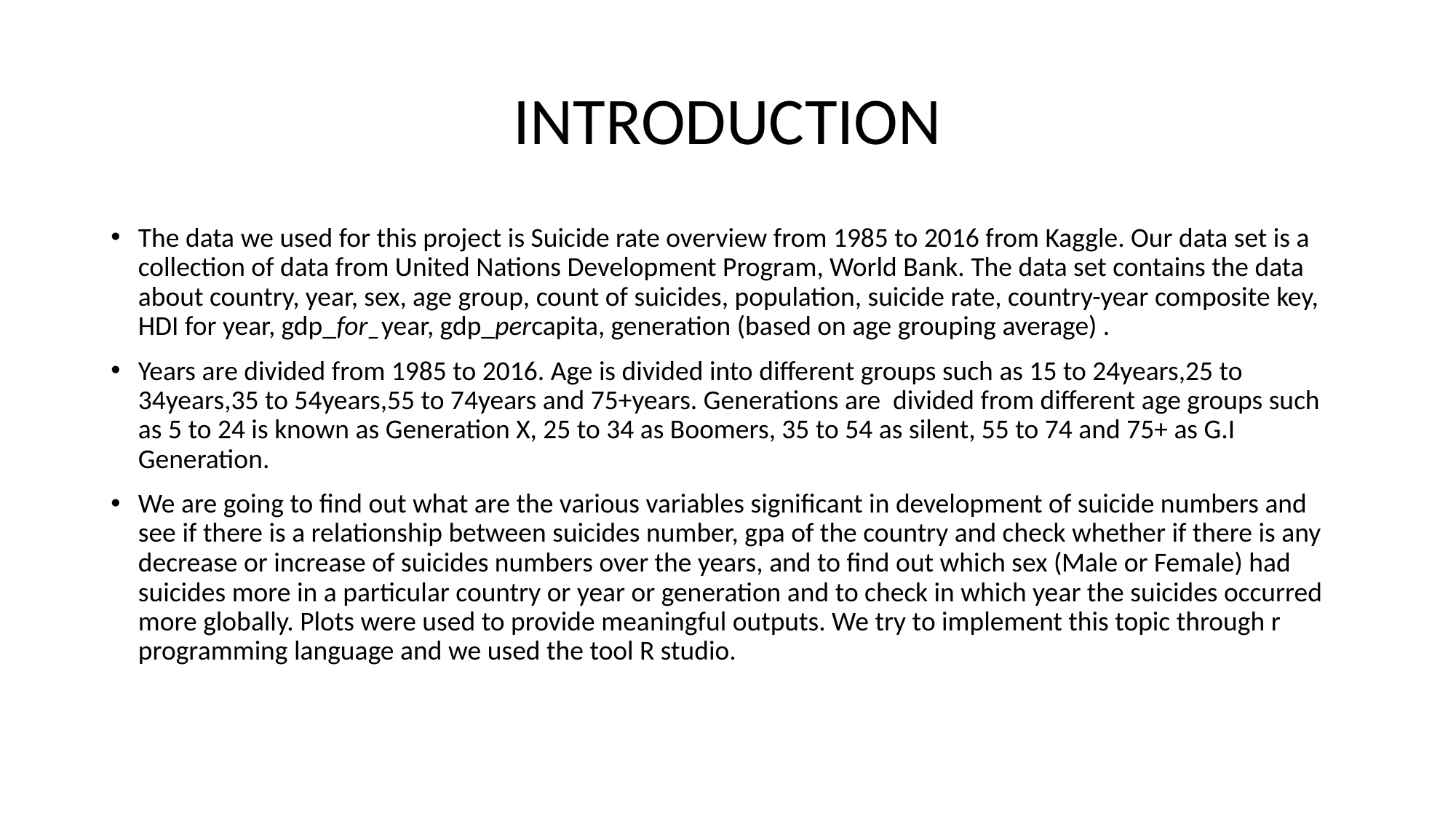

# INTRODUCTION
The data we used for this project is Suicide rate overview from 1985 to 2016 from Kaggle. Our data set is a collection of data from United Nations Development Program, World Bank. The data set contains the data about country, year, sex, age group, count of suicides, population, suicide rate, country-year composite key, HDI for year, gdp_for_year, gdp_percapita, generation (based on age grouping average) .
Years are divided from 1985 to 2016. Age is divided into different groups such as 15 to 24years,25 to 34years,35 to 54years,55 to 74years and 75+years. Generations are  divided from different age groups such as 5 to 24 is known as Generation X, 25 to 34 as Boomers, 35 to 54 as silent, 55 to 74 and 75+ as G.I Generation.
We are going to find out what are the various variables significant in development of suicide numbers and see if there is a relationship between suicides number, gpa of the country and check whether if there is any decrease or increase of suicides numbers over the years, and to find out which sex (Male or Female) had suicides more in a particular country or year or generation and to check in which year the suicides occurred more globally. Plots were used to provide meaningful outputs. We try to implement this topic through r programming language and we used the tool R studio.